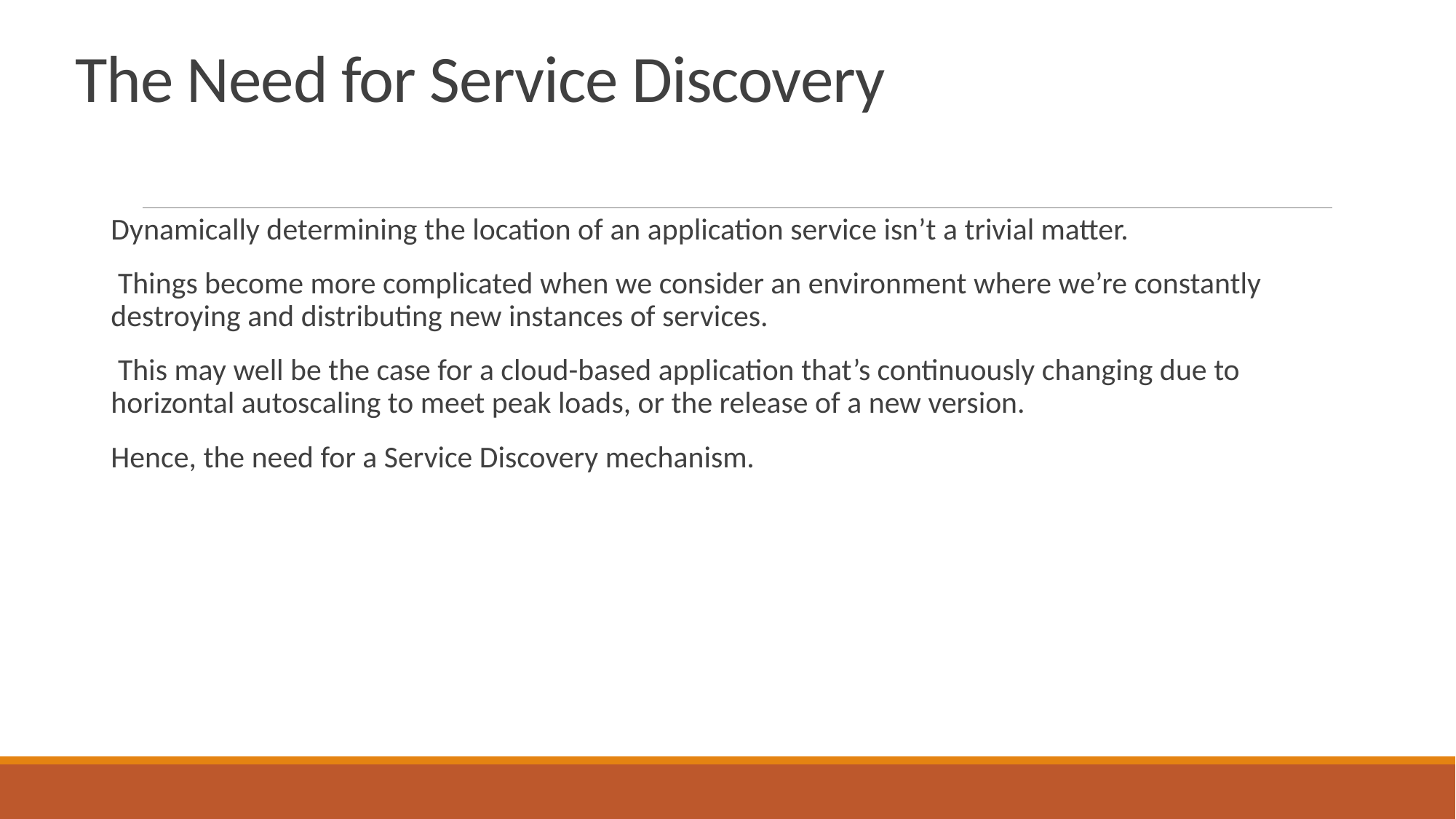

# The Need for Service Discovery
Dynamically determining the location of an application service isn’t a trivial matter.
 Things become more complicated when we consider an environment where we’re constantly destroying and distributing new instances of services.
 This may well be the case for a cloud-based application that’s continuously changing due to horizontal autoscaling to meet peak loads, or the release of a new version.
Hence, the need for a Service Discovery mechanism.